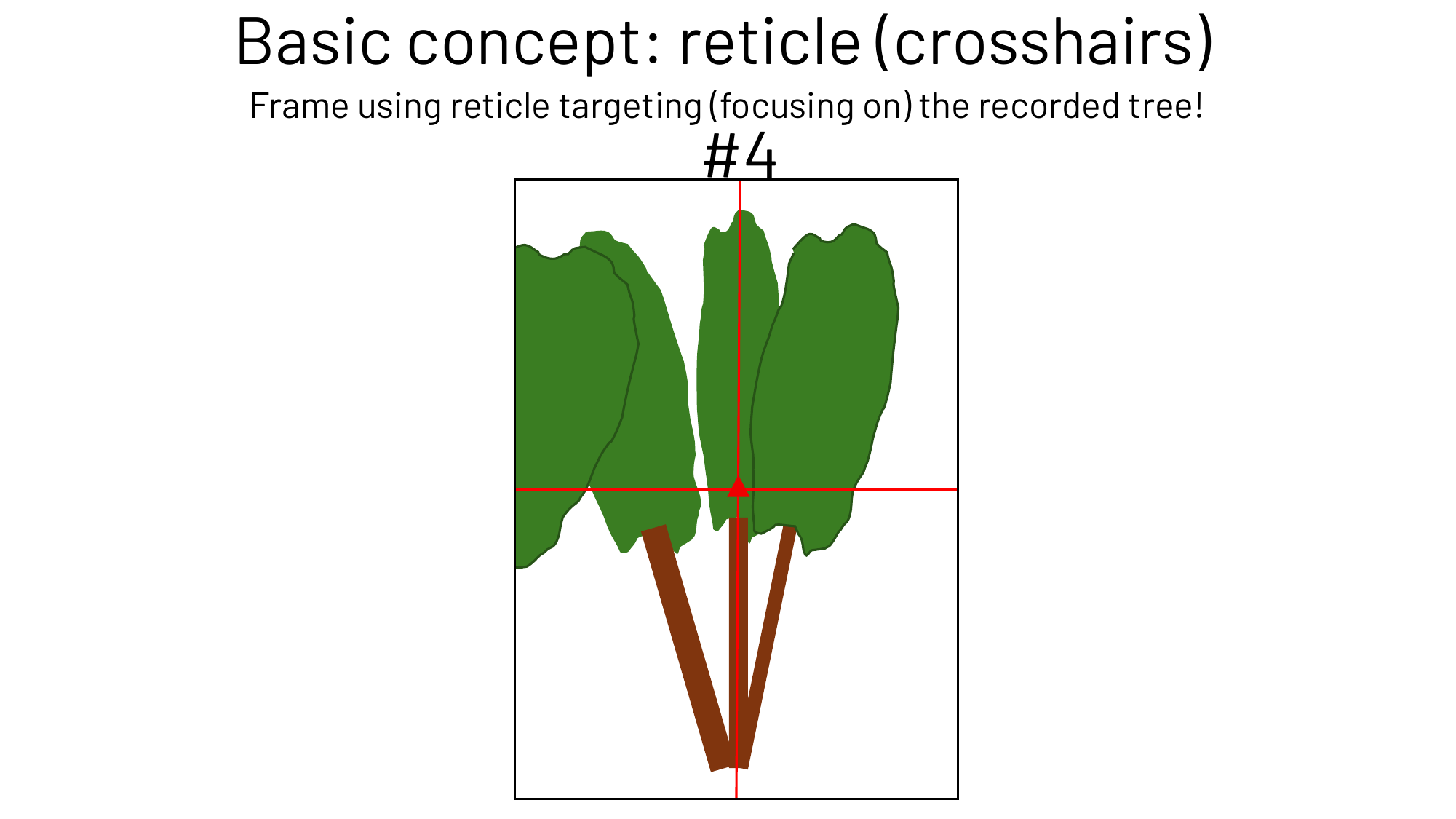

# Basic concept: reticle (crosshairs)
Frame using reticle targeting (focusing on) the recorded tree!
#4
 v
 v